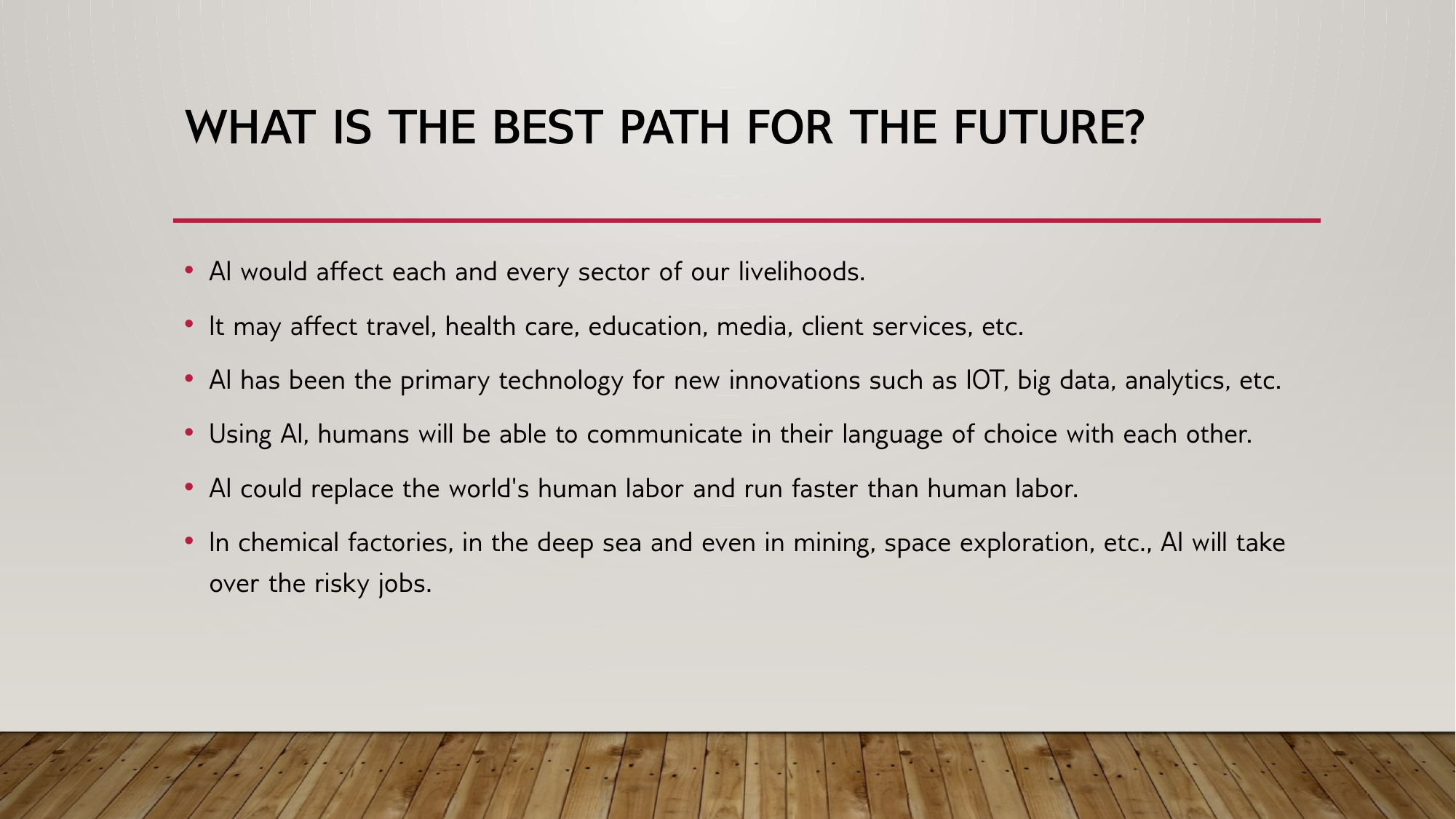

# What is the best path for the future?
AI would affect each and every sector of our livelihoods.
It may affect travel, health care, education, media, client services, etc.
AI has been the primary technology for new innovations such as IOT, big data, analytics, etc.
Using AI, humans will be able to communicate in their language of choice with each other.
AI could replace the world's human labor and run faster than human labor.
In chemical factories, in the deep sea and even in mining, space exploration, etc., AI will take over the risky jobs.